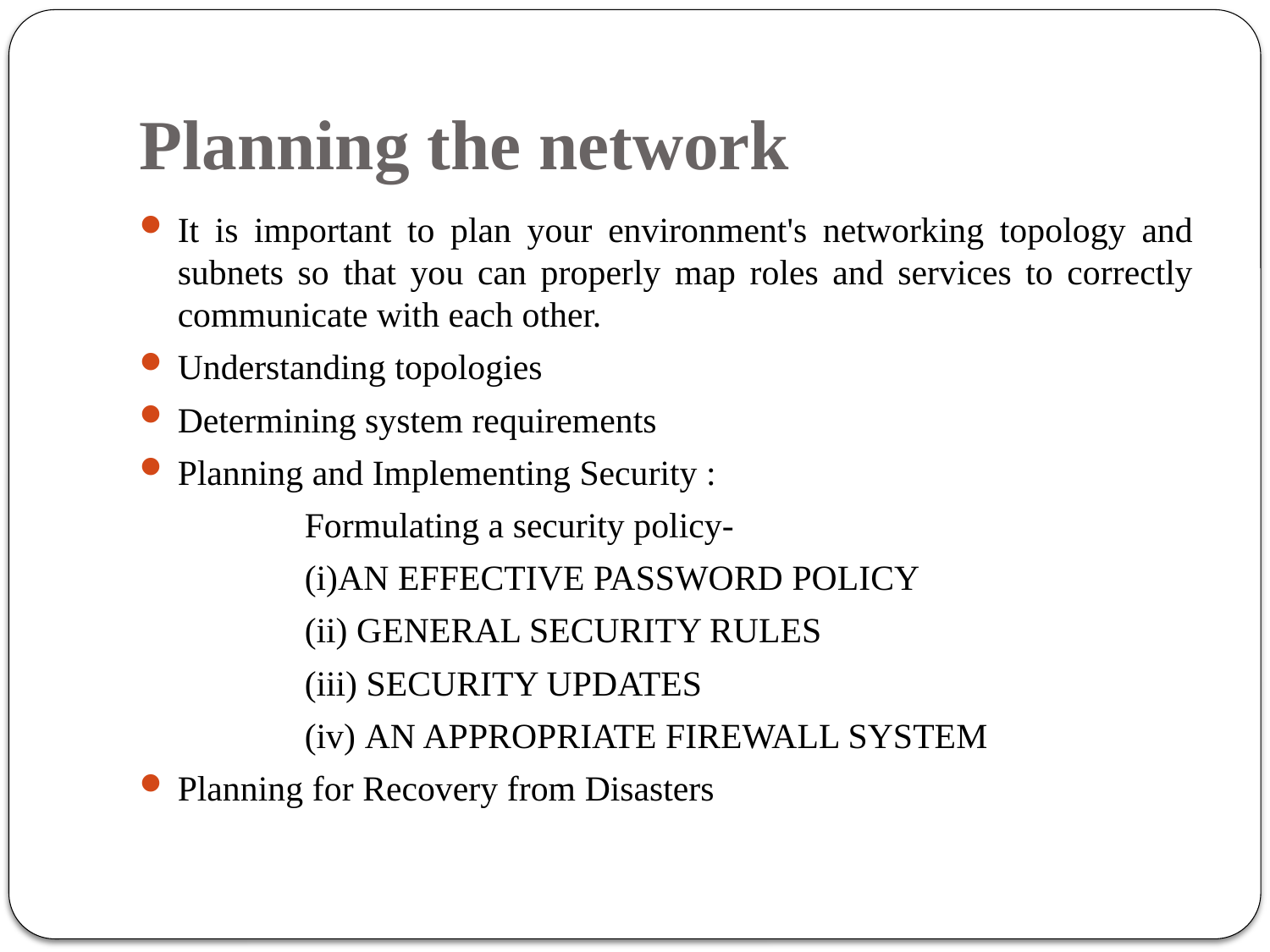

# Planning the network
It is important to plan your environment's networking topology and subnets so that you can properly map roles and services to correctly communicate with each other.
Understanding topologies
Determining system requirements
Planning and Implementing Security :
		Formulating a security policy-
		(i)AN EFFECTIVE PASSWORD POLICY
		(ii) GENERAL SECURITY RULES
		(iii) SECURITY UPDATES
		(iv) AN APPROPRIATE FIREWALL SYSTEM
Planning for Recovery from Disasters